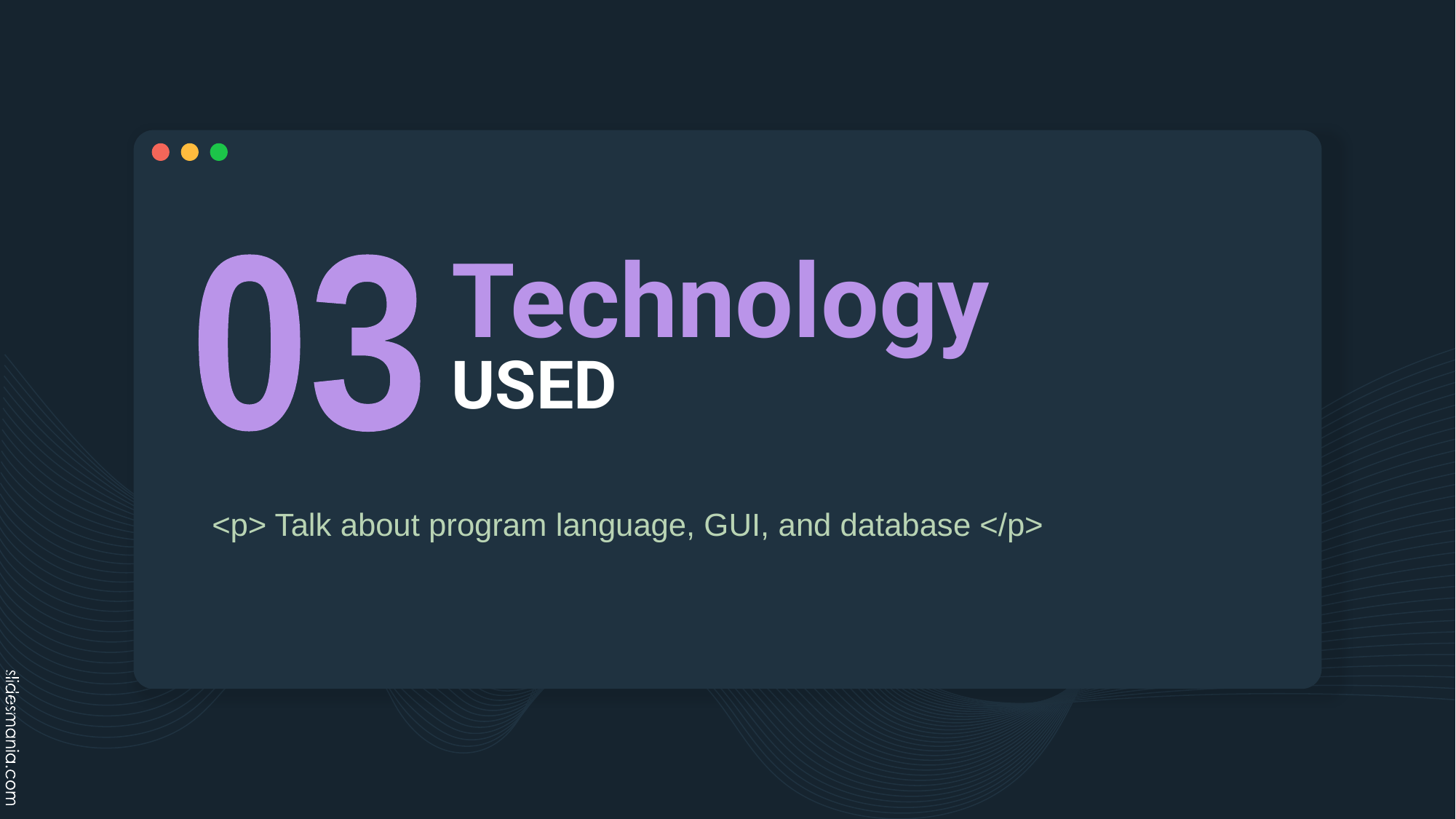

# Technology USED
03
<p> Talk about program language, GUI, and database </p>